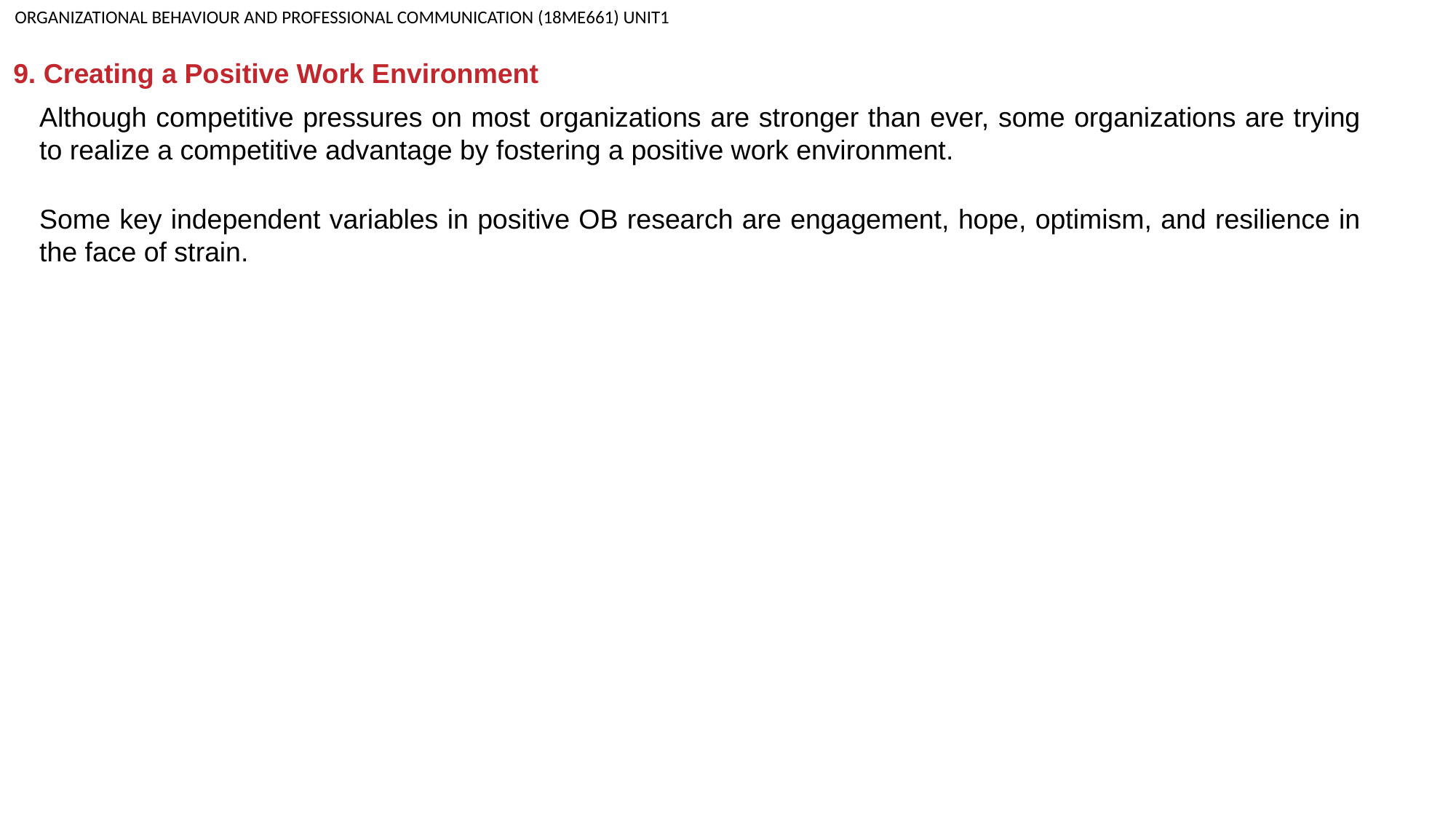

ORGANIZATIONAL BEHAVIOUR AND PROFESSIONAL COMMUNICATION (18ME661) UNIT1
9. Creating a Positive Work Environment
Although competitive pressures on most organizations are stronger than ever, some organizations are trying to realize a competitive advantage by fostering a positive work environment.
Some key independent variables in positive OB research are engagement, hope, optimism, and resilience in the face of strain.